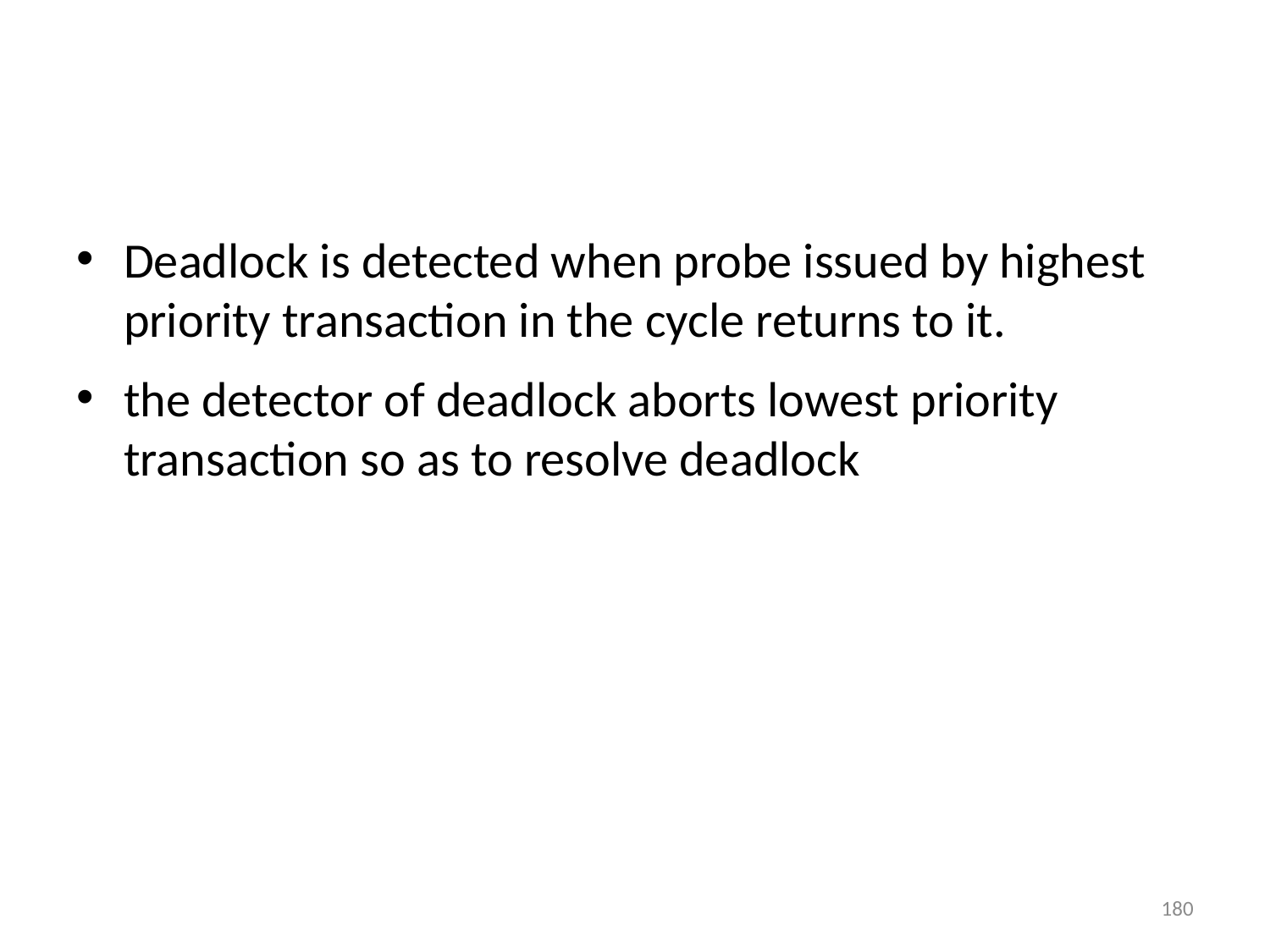

#
Deadlock is detected when probe issued by highest priority transaction in the cycle returns to it.
the detector of deadlock aborts lowest priority transaction so as to resolve deadlock
180